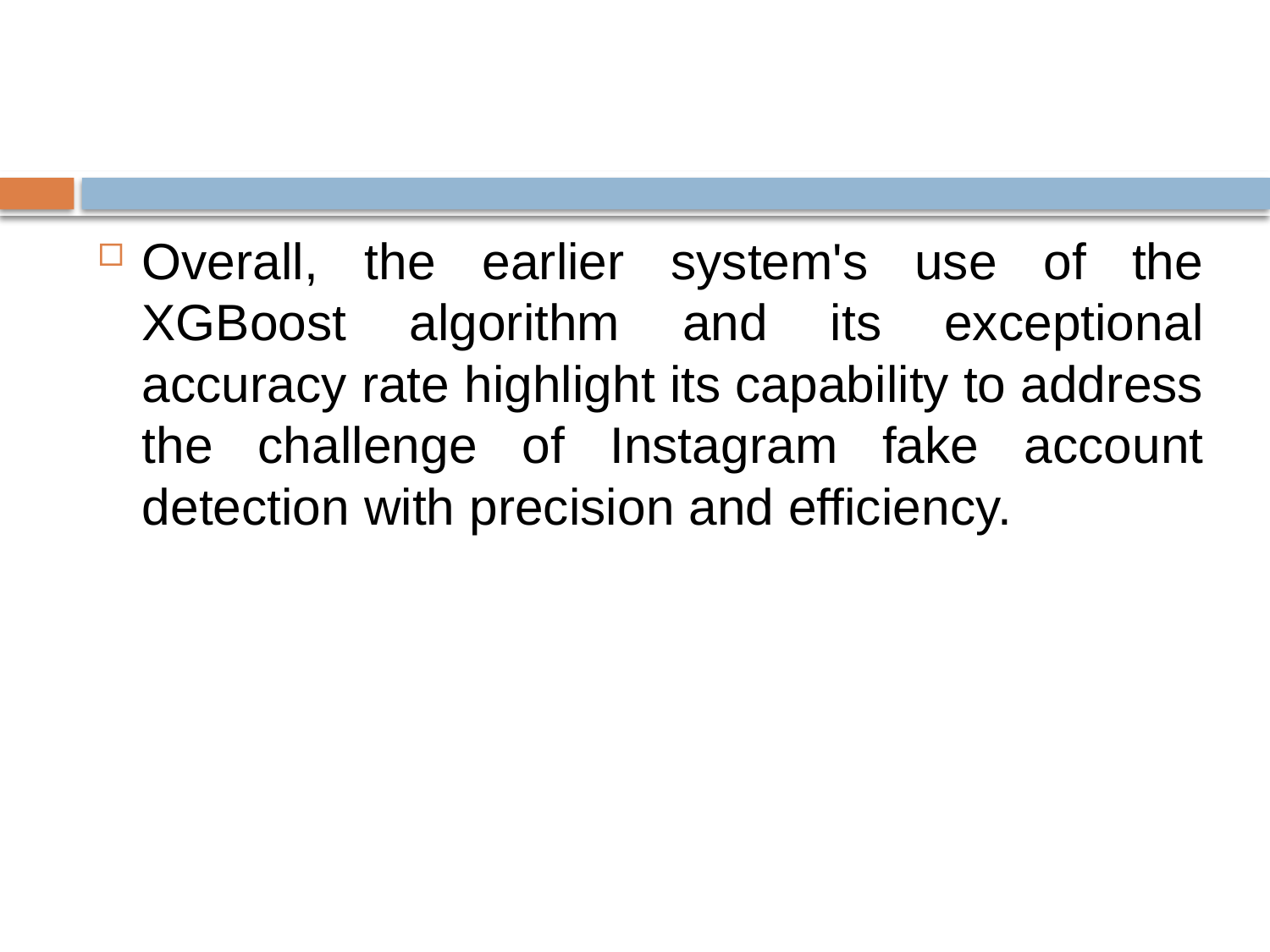

#
Overall, the earlier system's use of the XGBoost algorithm and its exceptional accuracy rate highlight its capability to address the challenge of Instagram fake account detection with precision and efficiency.